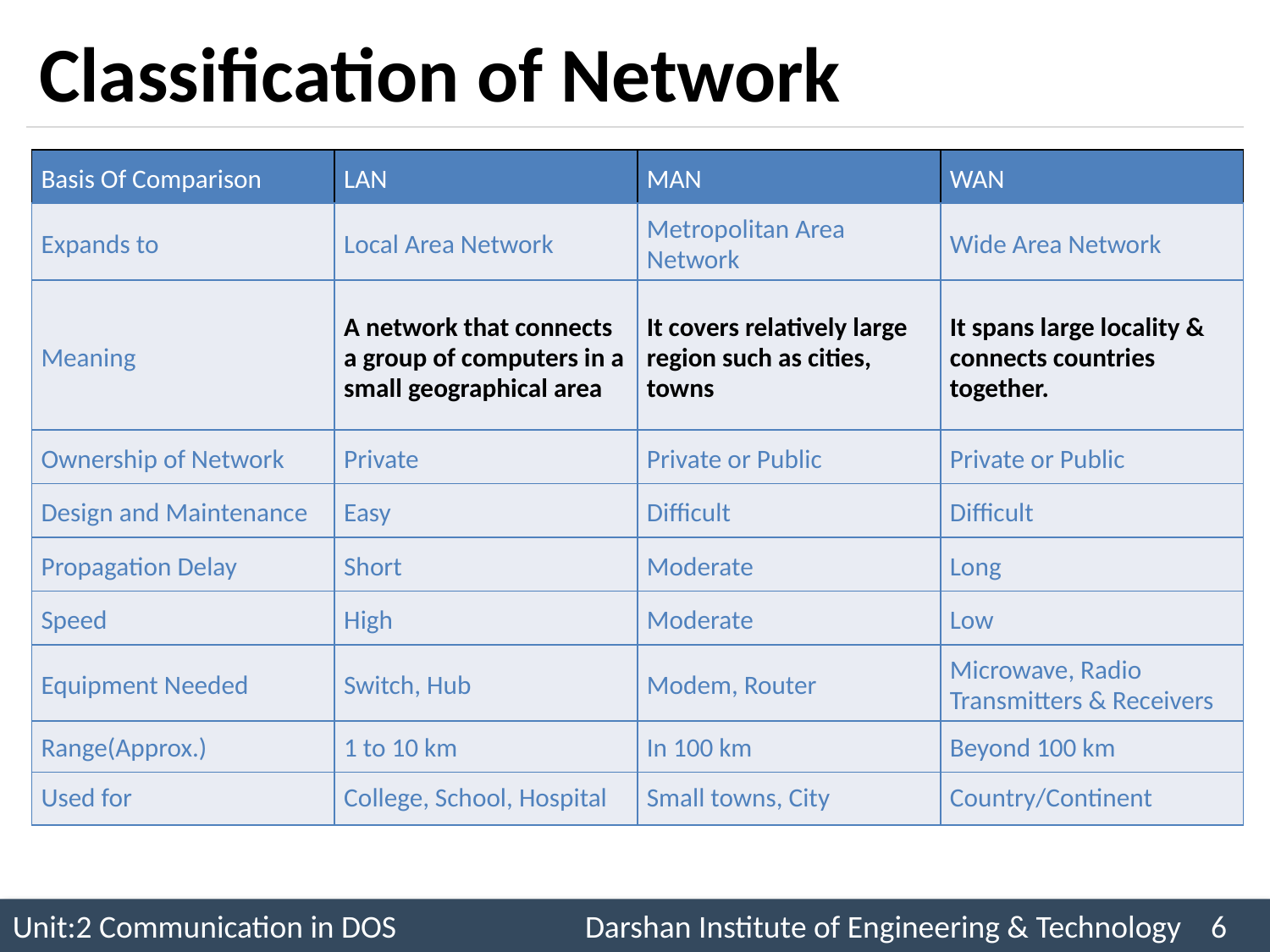

# Classification of Network

| Basis Of Comparison | LAN | MAN | WAN |
| --- | --- | --- | --- |
| Expands to | Local Area Network | Metropolitan Area Network | Wide Area Network |
| --- | --- | --- | --- |
| Meaning | A network that connects a group of computers in a small geographical area | It covers relatively large region such as cities, towns | It spans large locality & connects countries together. |
| --- | --- | --- | --- |
| Ownership of Network | Private | Private or Public | Private or Public |
| --- | --- | --- | --- |
| Design and Maintenance | Easy | Difficult | Difficult |
| --- | --- | --- | --- |
| Propagation Delay | Short | Moderate | Long |
| --- | --- | --- | --- |
| Speed | High | Moderate | Low |
| --- | --- | --- | --- |
| Equipment Needed | Switch, Hub | Modem, Router | Microwave, Radio Transmitters & Receivers |
| --- | --- | --- | --- |
| Range(Approx.) | 1 to 10 km | In 100 km | Beyond 100 km |
| --- | --- | --- | --- |
| Used for | College, School, Hospital | Small towns, City | Country/Continent |
| --- | --- | --- | --- |